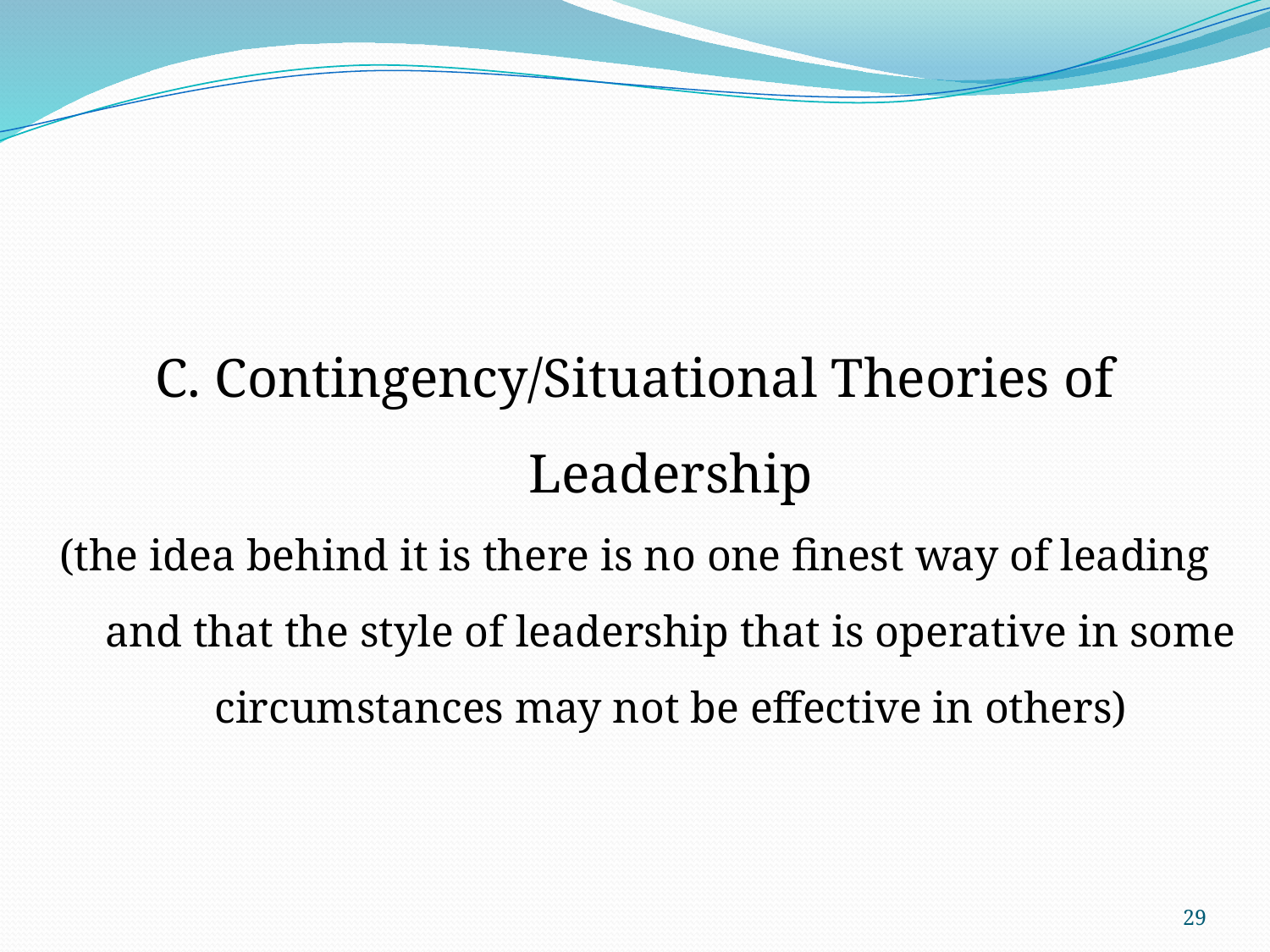

C. Contingency/Situational Theories of Leadership
(the idea behind it is there is no one finest way of leading and that the style of leadership that is operative in some circumstances may not be effective in others)
29